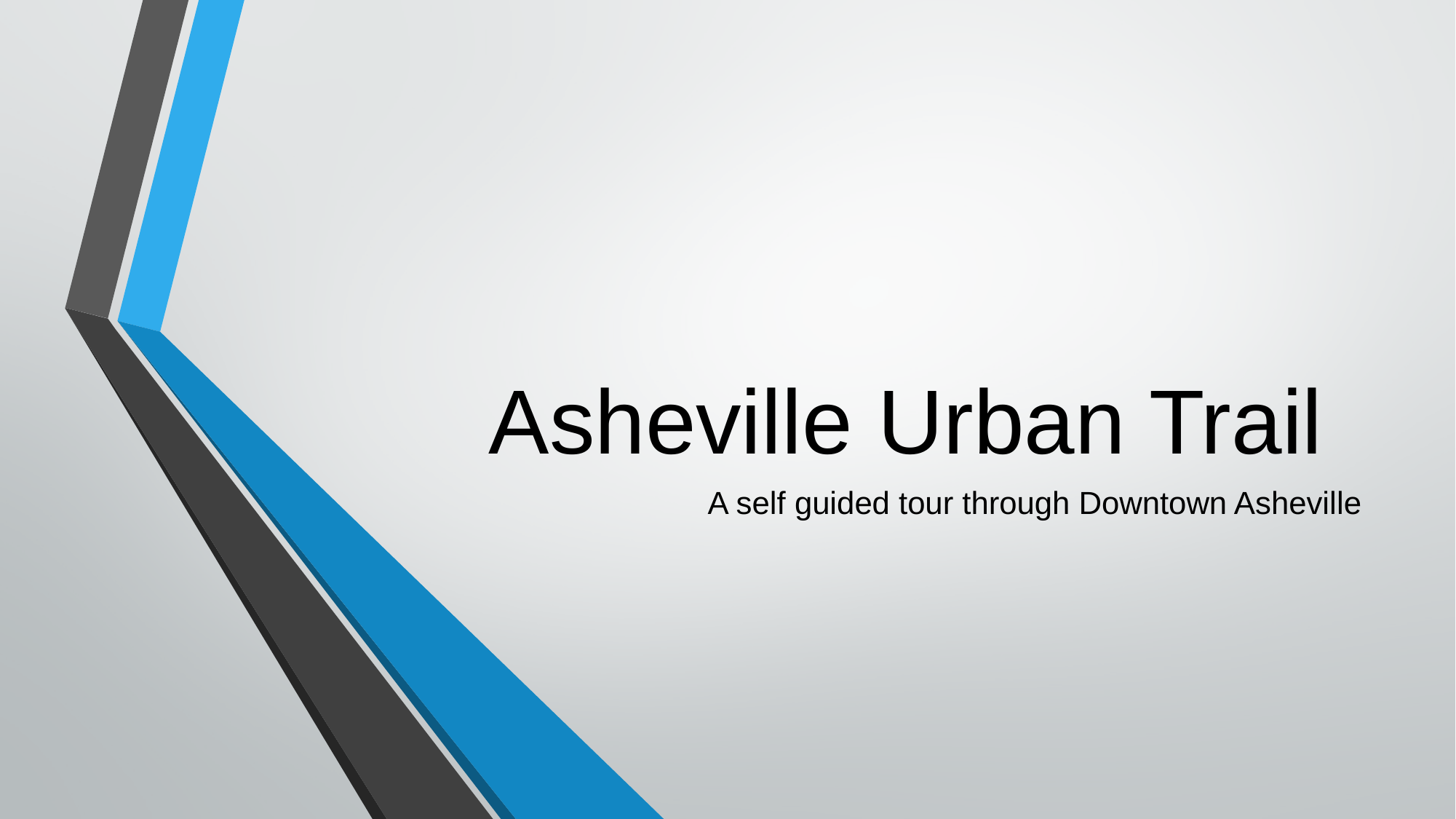

# Asheville Urban Trail
A self guided tour through Downtown Asheville